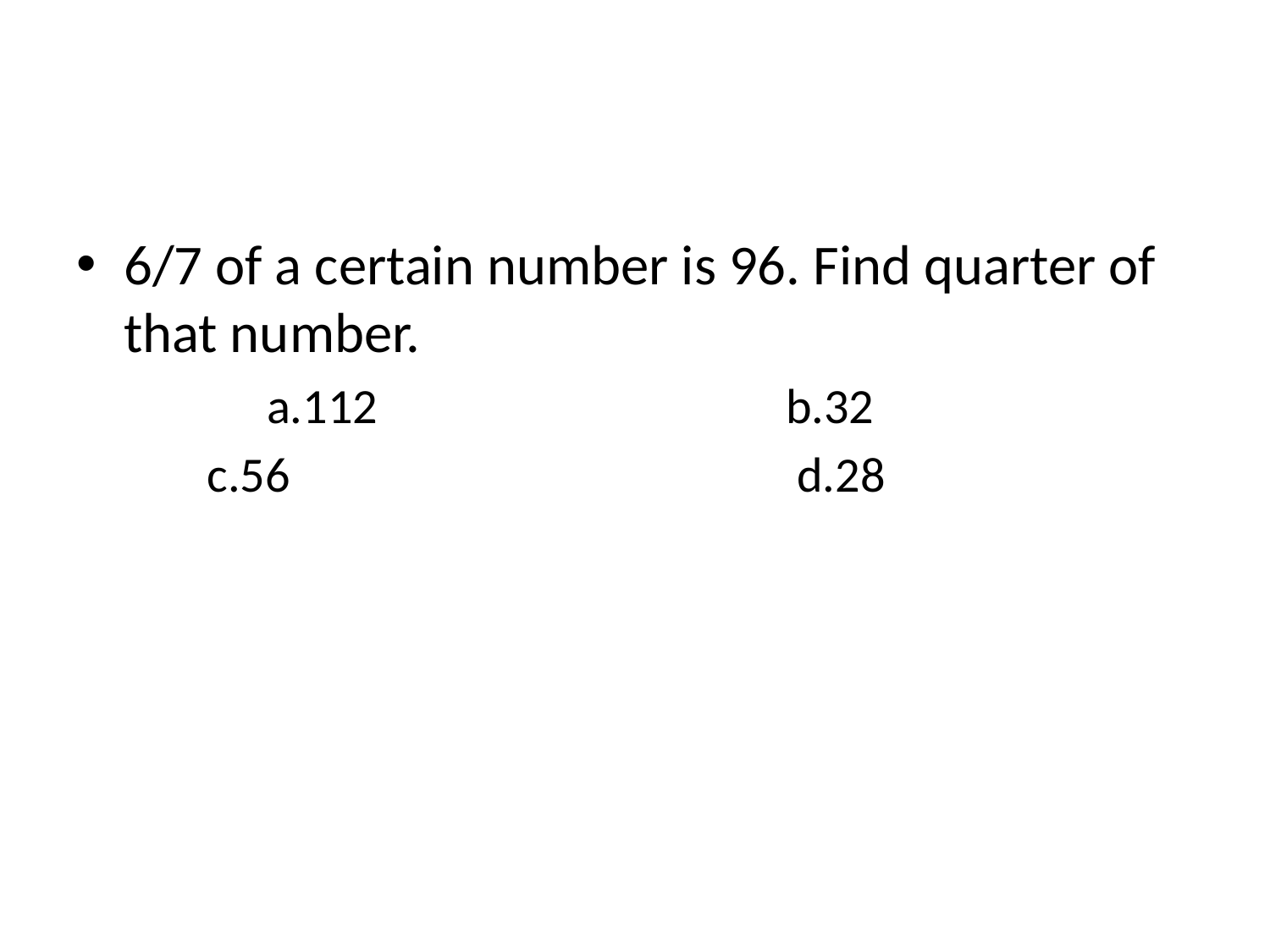

6/7 of a certain number is 96. Find quarter of that number.
	a.112              	   	 b.32
      c.56                      		  d.28